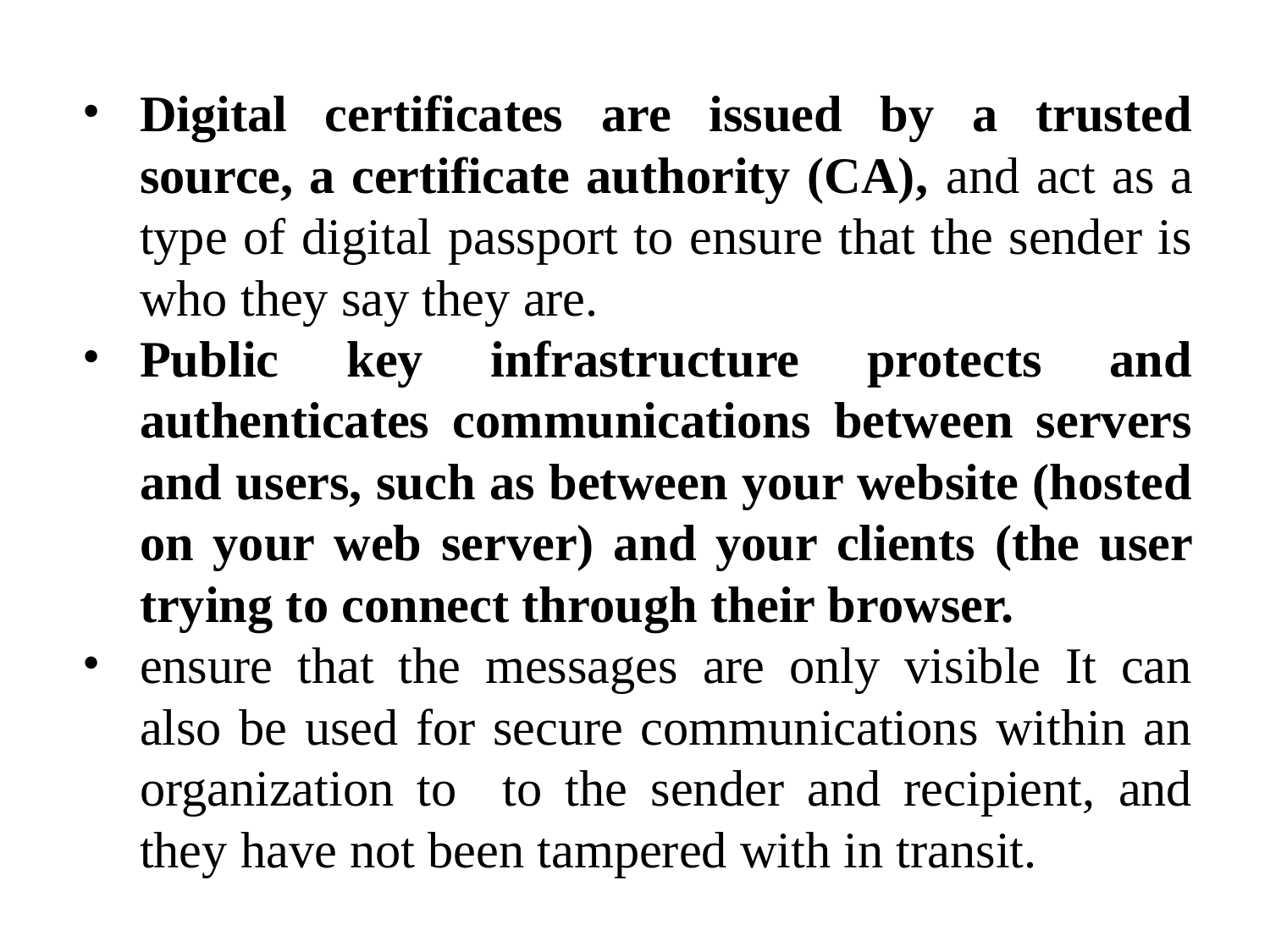

Digital certificates are issued by a trusted source, a certificate authority (CA), and act as a type of digital passport to ensure that the sender is who they say they are.
Public key infrastructure protects and authenticates communications between servers and users, such as between your website (hosted on your web server) and your clients (the user trying to connect through their browser.
ensure that the messages are only visible It can also be used for secure communications within an organization to  to the sender and recipient, and they have not been tampered with in transit.